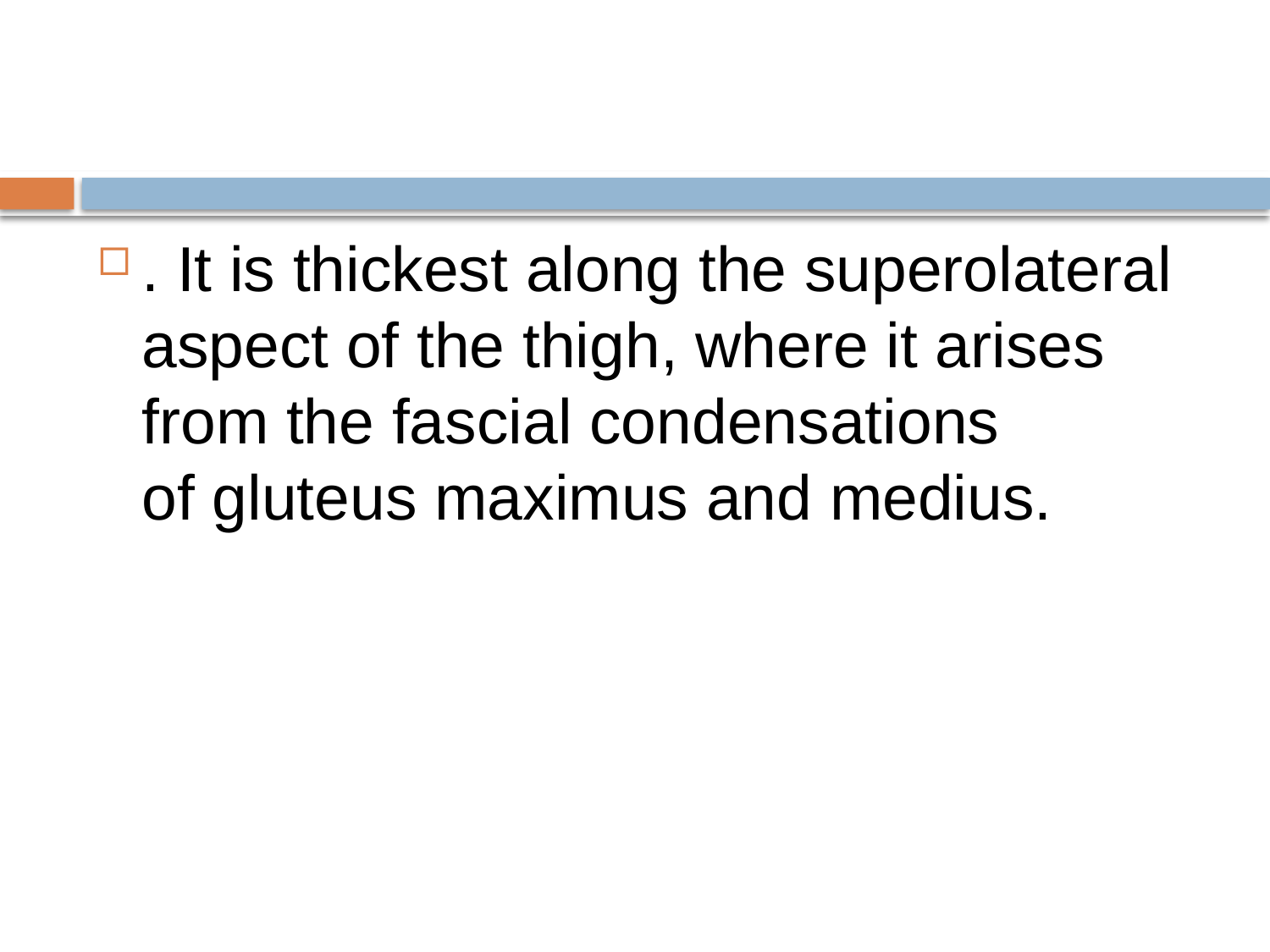

#
. It is thickest along the superolateral aspect of the thigh, where it arises from the fascial condensations of gluteus maximus and medius.